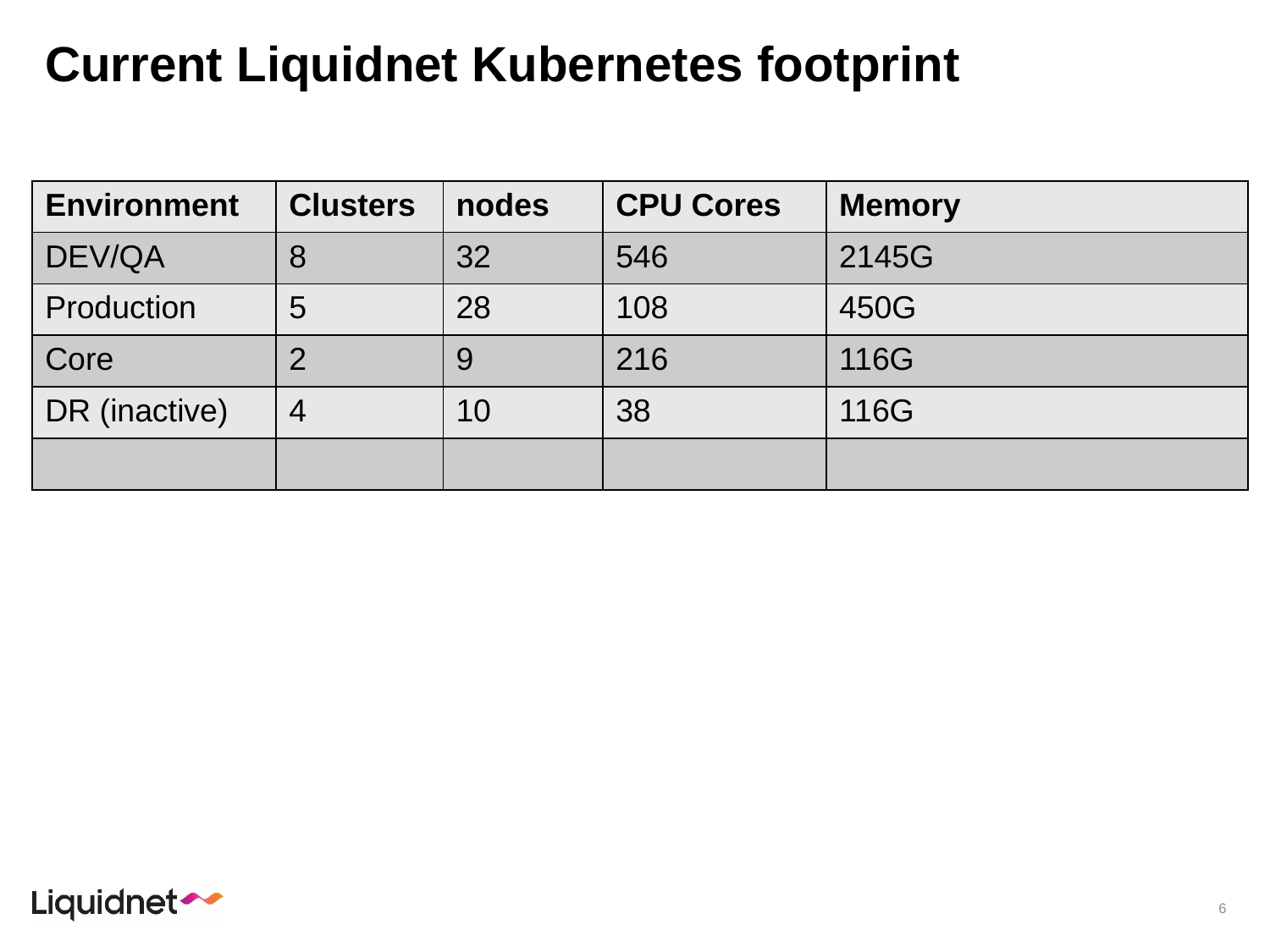

# Current Liquidnet Kubernetes footprint
| Environment | Clusters | nodes | CPU Cores | Memory |
| --- | --- | --- | --- | --- |
| DEV/QA | 8 | 32 | 546 | 2145G |
| Production | 5 | 28 | 108 | 450G |
| Core | 2 | 9 | 216 | 116G |
| DR (inactive) | 4 | 10 | 38 | 116G |
|  |  |  |  |  |

6